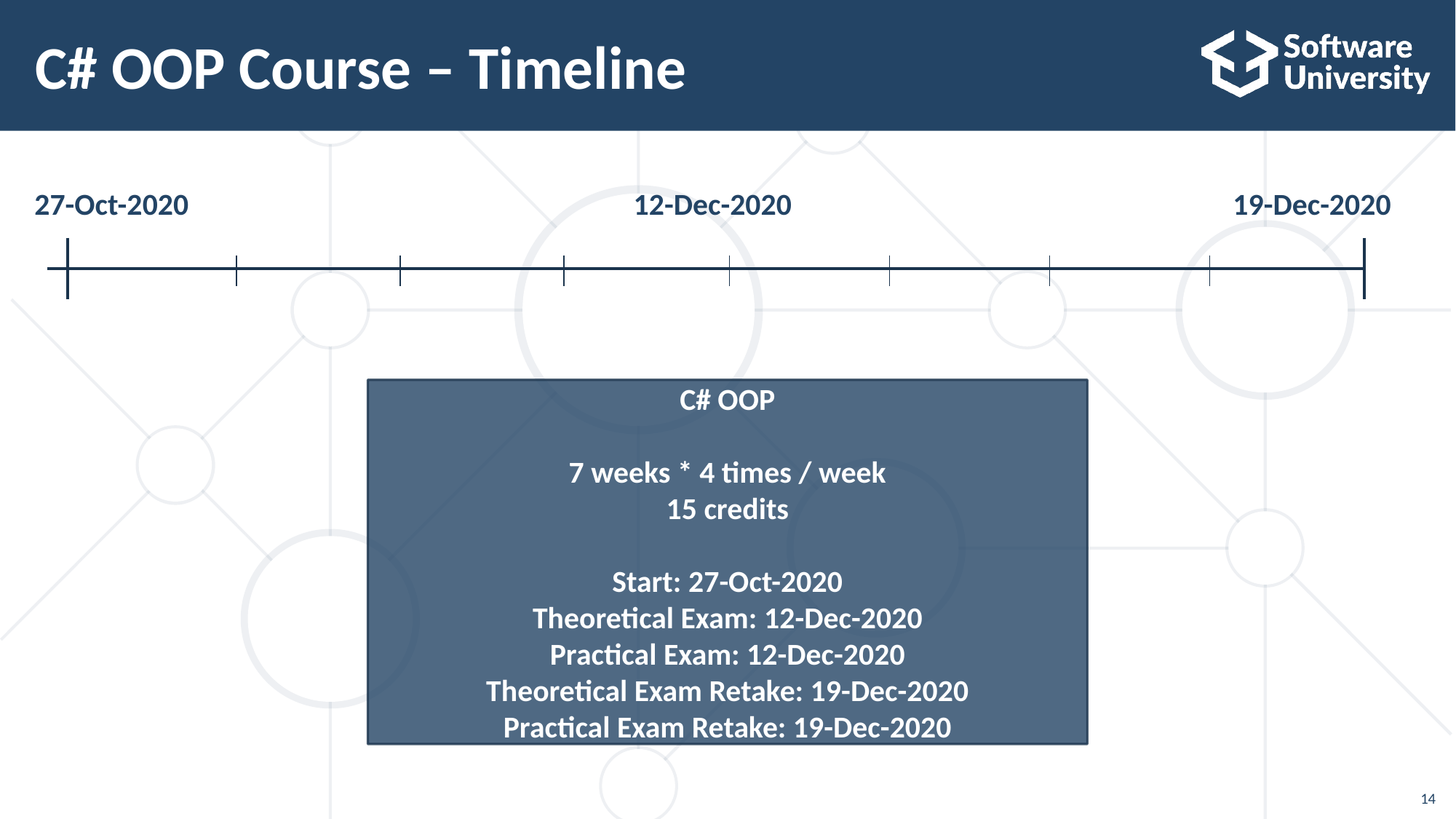

# C# OOP Course – Timeline
27-Oct-2020
  12-Dec-2020
  19-Dec-2020
C# OOP

7 weeks * 4 times / week
15 credits

Start: 27-Oct-2020
Theoretical Exam: 12-Dec-2020
Practical Exam: 12-Dec-2020
Theoretical Exam Retake: 19-Dec-2020
Practical Exam Retake: 19-Dec-2020
14